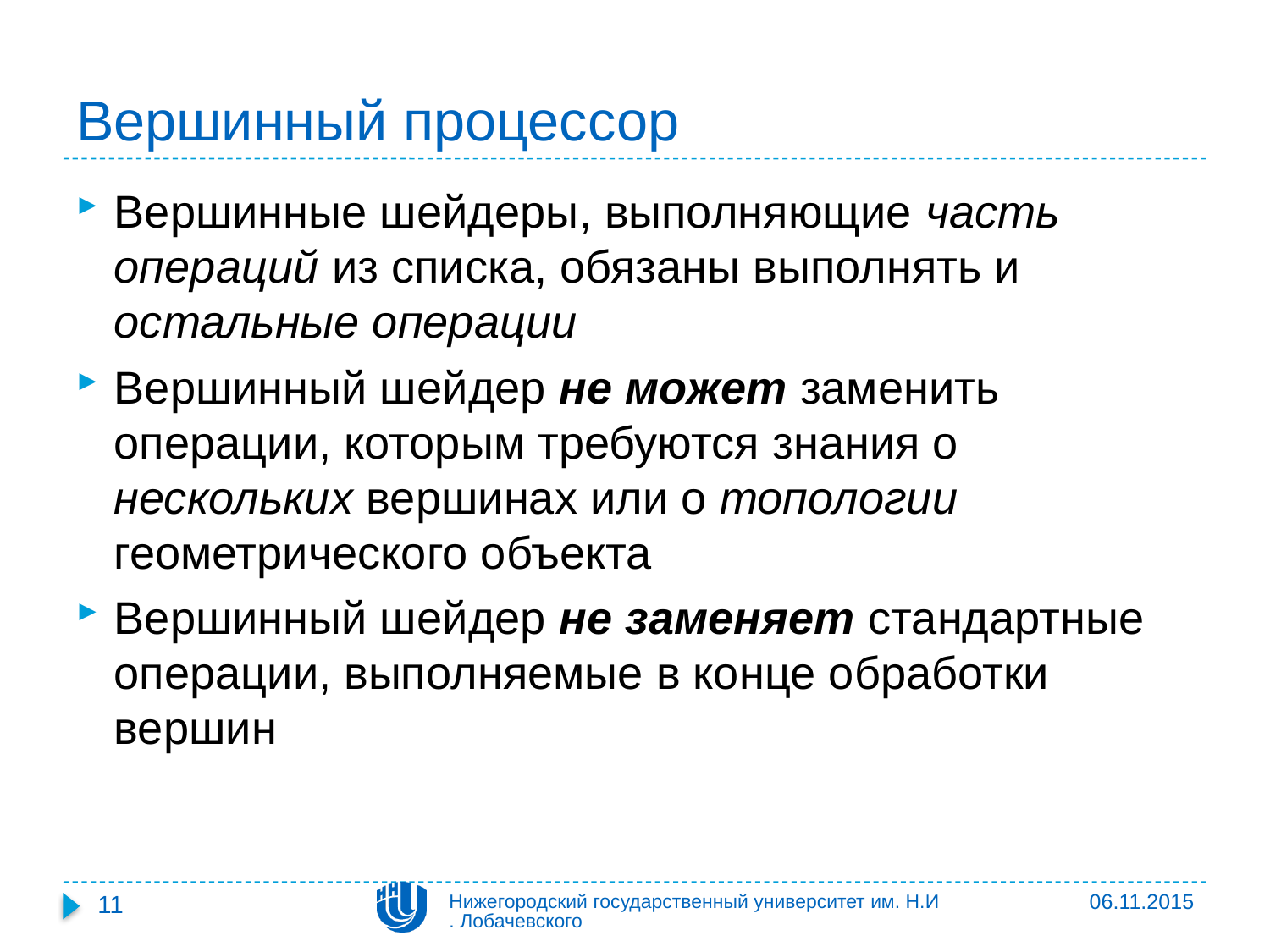

# Вершинный процессор
Вершинные шейдеры, выполняющие часть операций из списка, обязаны выполнять и остальные операции
Вершинный шейдер не может заменить операции, которым требуются знания о нескольких вершинах или о топологии геометрического объекта
Вершинный шейдер не заменяет стандартные операции, выполняемые в конце обработки вершин
11
Нижегородский государственный университет им. Н.И. Лобачевского
06.11.2015